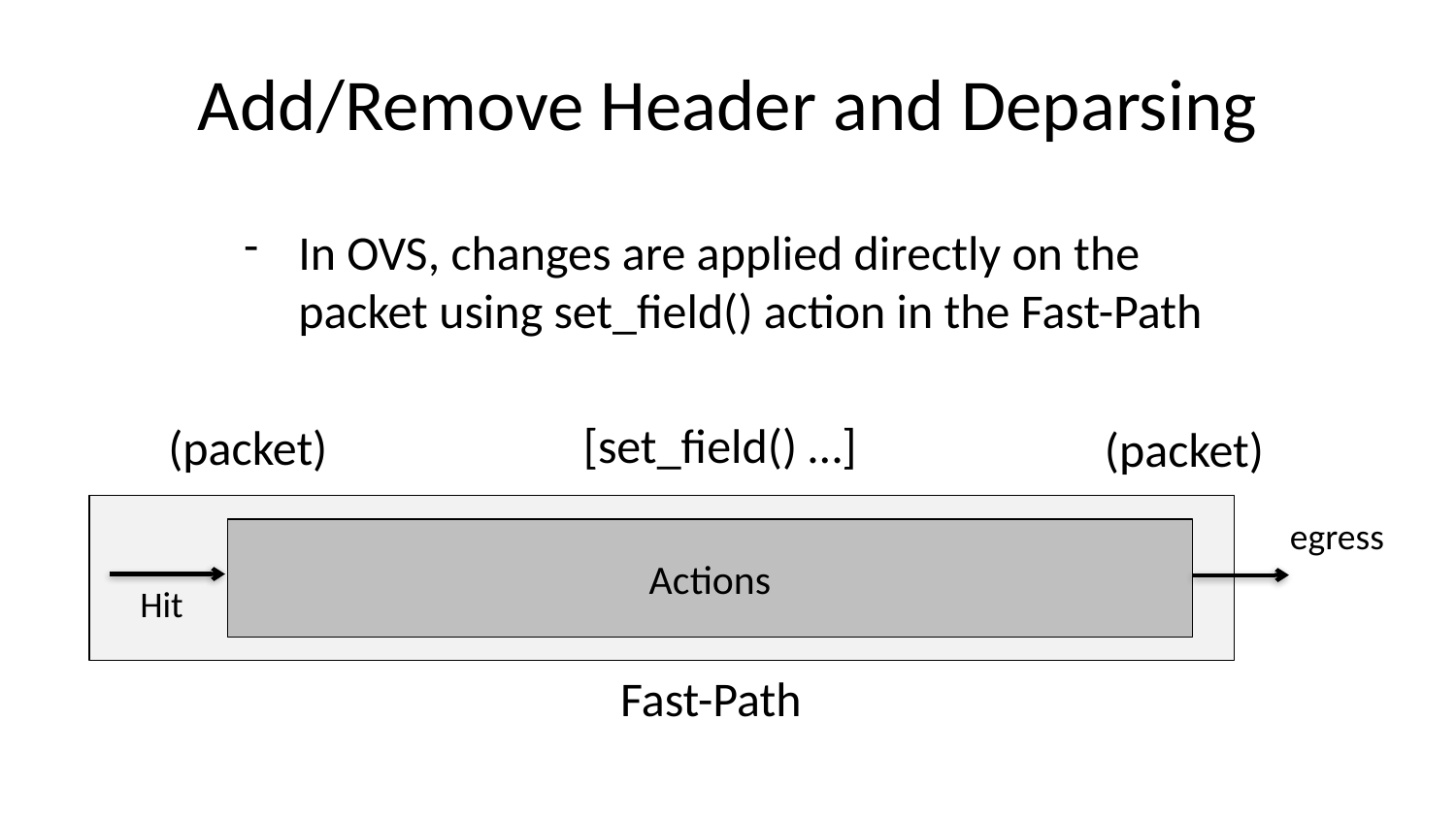

# Add/Remove Header and Deparsing
In OVS, changes are applied directly on the packet using set_field() action in the Fast-Path
[set_field() …]
(packet)
(packet)

egress
Actions
Hit
Fast-Path